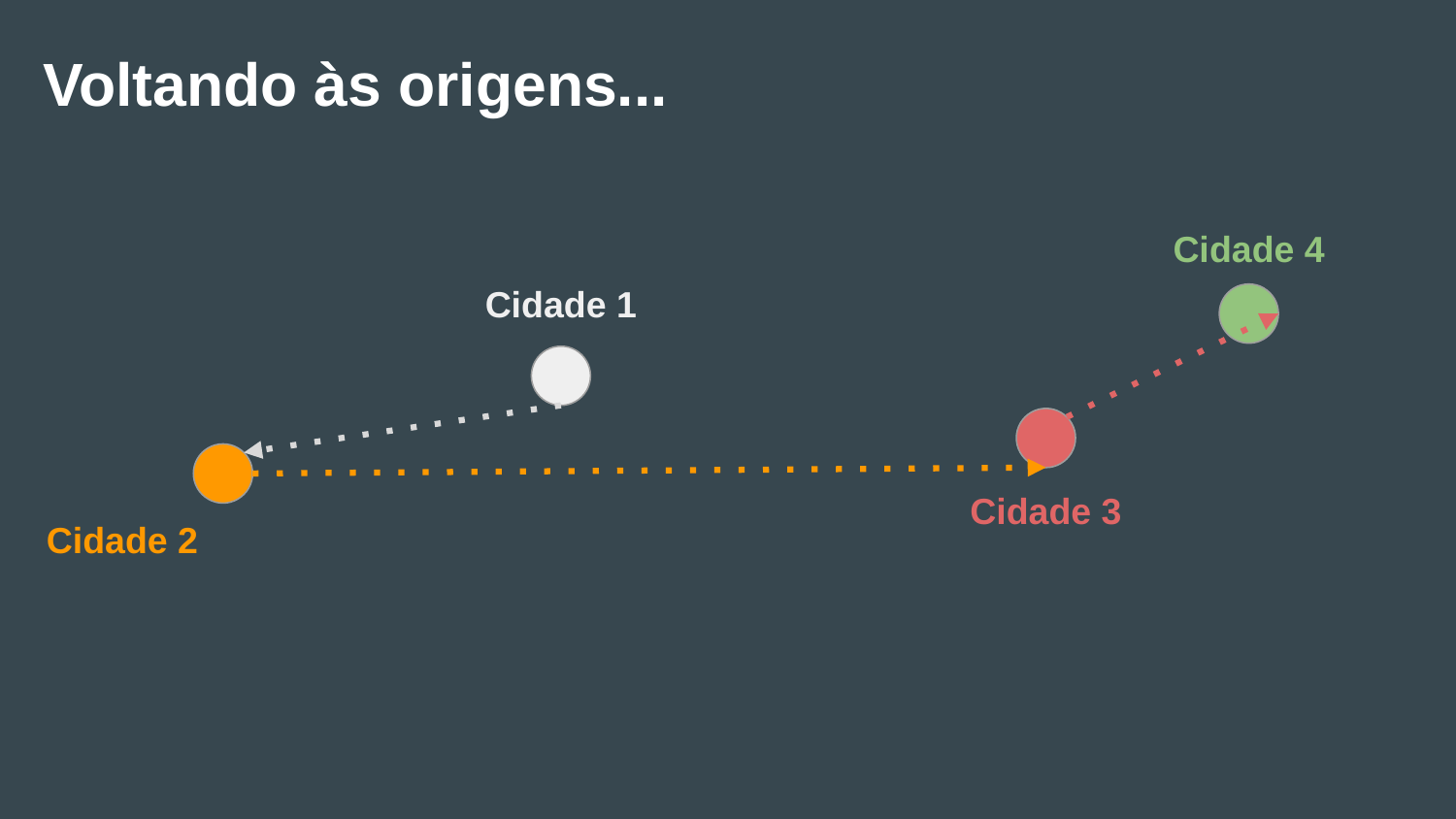

Voltando às origens...
Cidade 4
Cidade 1

Cidade 3
Cidade 2